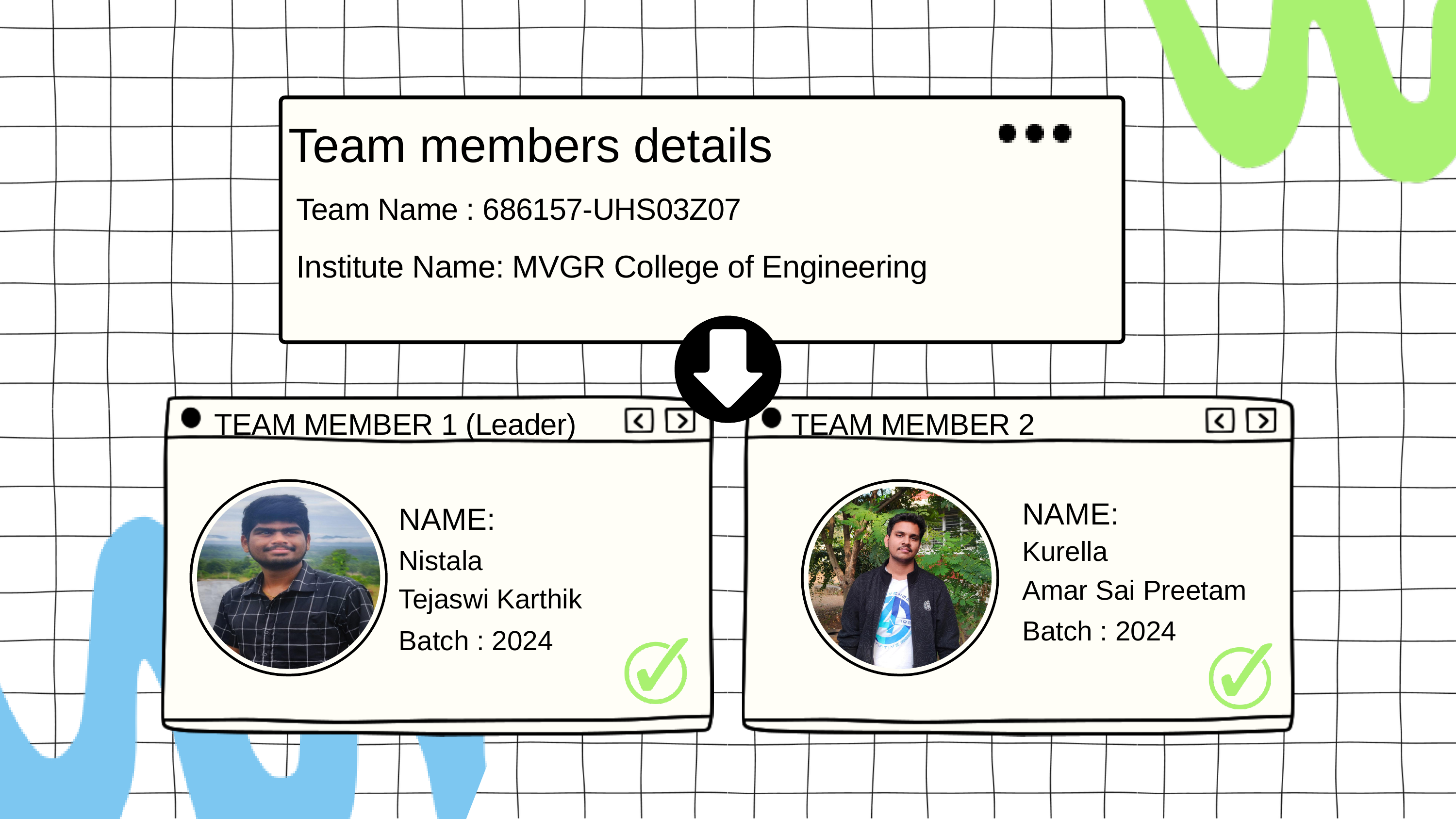

Team members details

Team Name : 686157-UHS03Z07

Institute Name: MVGR College of Engineering

TEAM MEMBER 1 (Leader)
TEAM MEMBER 2

NAME:
NAME:
Kurella
Amar Sai Preetam

Nistala
Tejaswi Karthik
Batch : 2024
Batch : 2024